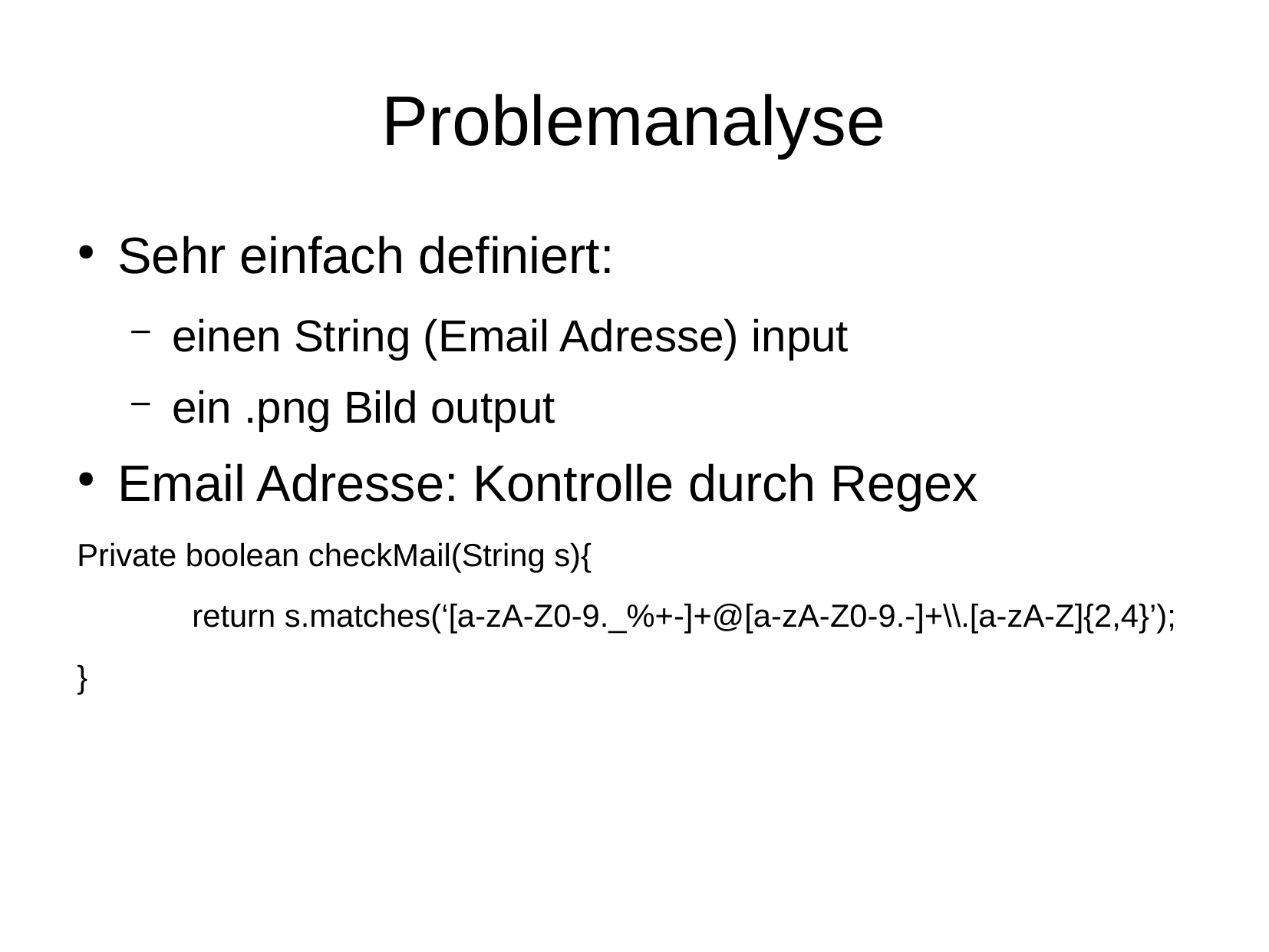

Problemanalyse
Sehr einfach definiert:
einen String (Email Adresse) input
ein .png Bild output
Email Adresse: Kontrolle durch Regex
Private boolean checkMail(String s){
	return s.matches(‘[a-zA-Z0-9._%+-]+@[a-zA-Z0-9.-]+\\.[a-zA-Z]{2,4}’);
}